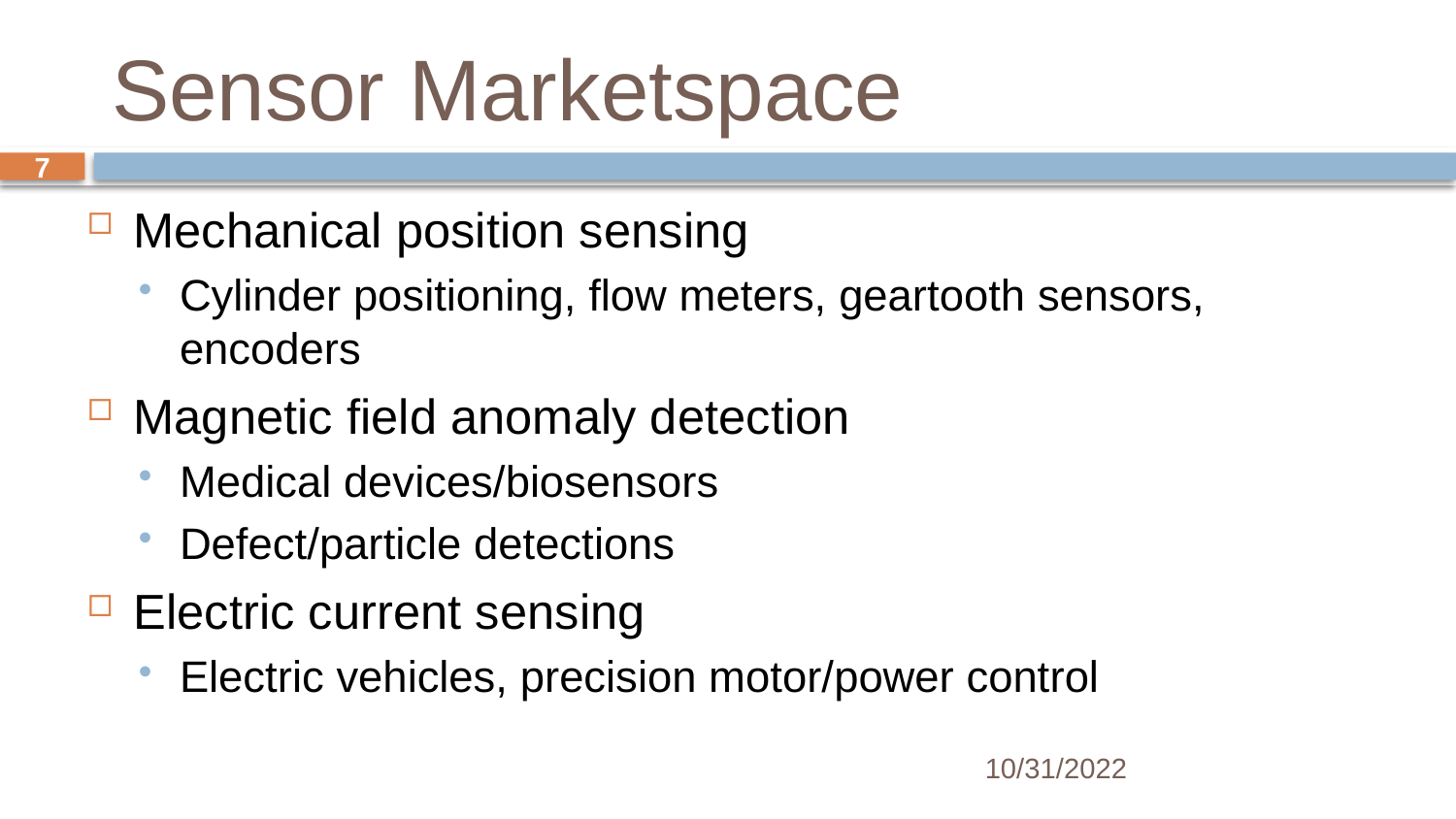

# Sensor Marketspace
7
Mechanical position sensing
Cylinder positioning, flow meters, geartooth sensors, encoders
Magnetic field anomaly detection
Medical devices/biosensors
Defect/particle detections
Electric current sensing
Electric vehicles, precision motor/power control
10/31/2022